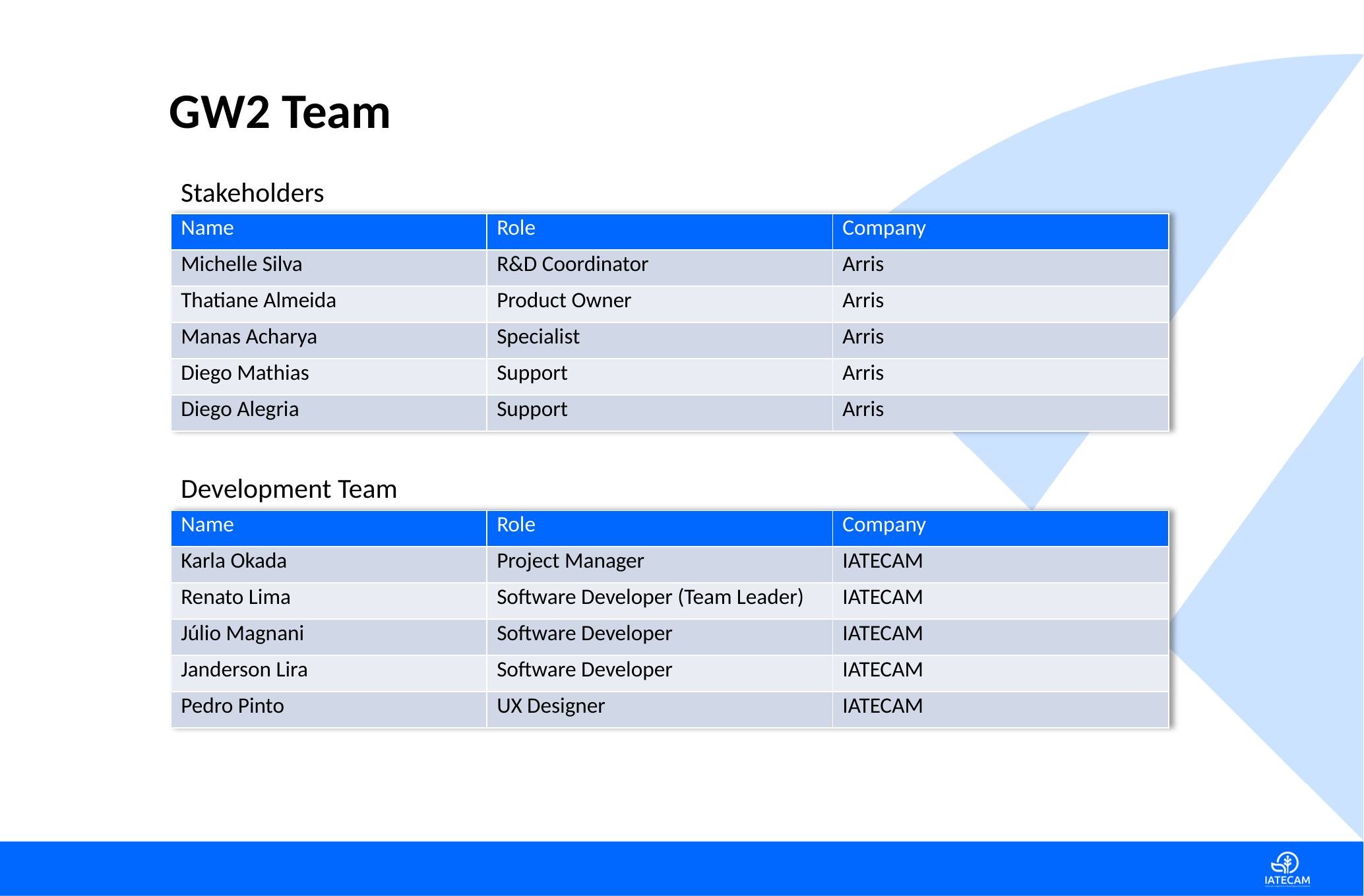

GW2 Team
Stakeholders
| Name | Role | Company |
| --- | --- | --- |
| Michelle Silva | R&D Coordinator | Arris |
| Thatiane Almeida | Product Owner | Arris |
| Manas Acharya | Specialist | Arris |
| Diego Mathias | Support | Arris |
| Diego Alegria | Support | Arris |
Development Team
| Name | Role | Company |
| --- | --- | --- |
| Karla Okada | Project Manager | IATECAM |
| Renato Lima | Software Developer (Team Leader) | IATECAM |
| Júlio Magnani | Software Developer | IATECAM |
| Janderson Lira | Software Developer | IATECAM |
| Pedro Pinto | UX Designer | IATECAM |